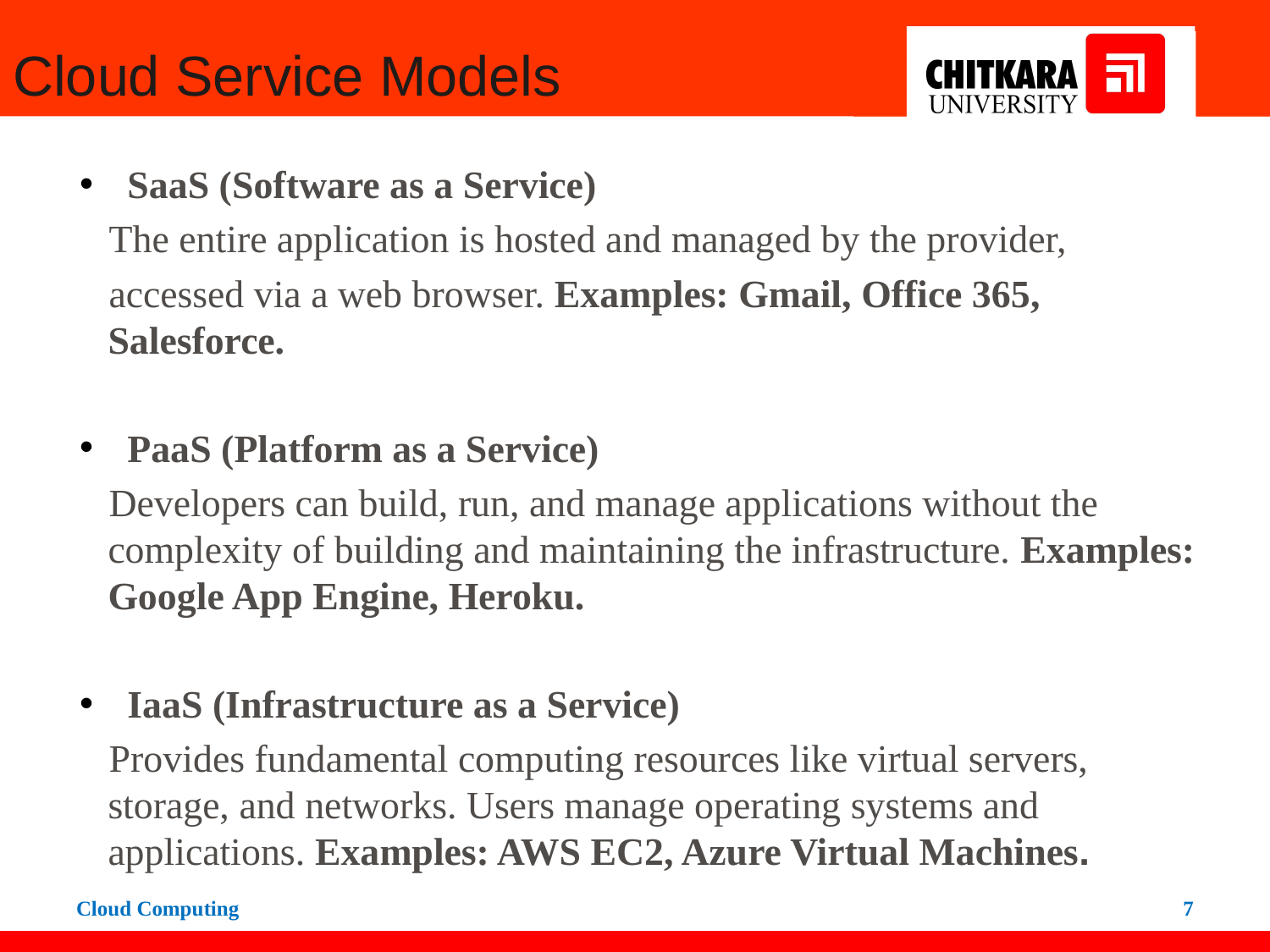

# Cloud Service Models
SaaS (Software as a Service)
   The entire application is hosted and managed by the provider,
   accessed via a web browser. Examples: Gmail, Office 365, Salesforce.

PaaS (Platform as a Service)
   Developers can build, run, and manage applications without the complexity of building and maintaining the infrastructure. Examples: Google App Engine, Heroku.

IaaS (Infrastructure as a Service)
   Provides fundamental computing resources like virtual servers, storage, and networks. Users manage operating systems and applications. Examples: AWS EC2, Azure Virtual Machines.

Cloud Computing
7